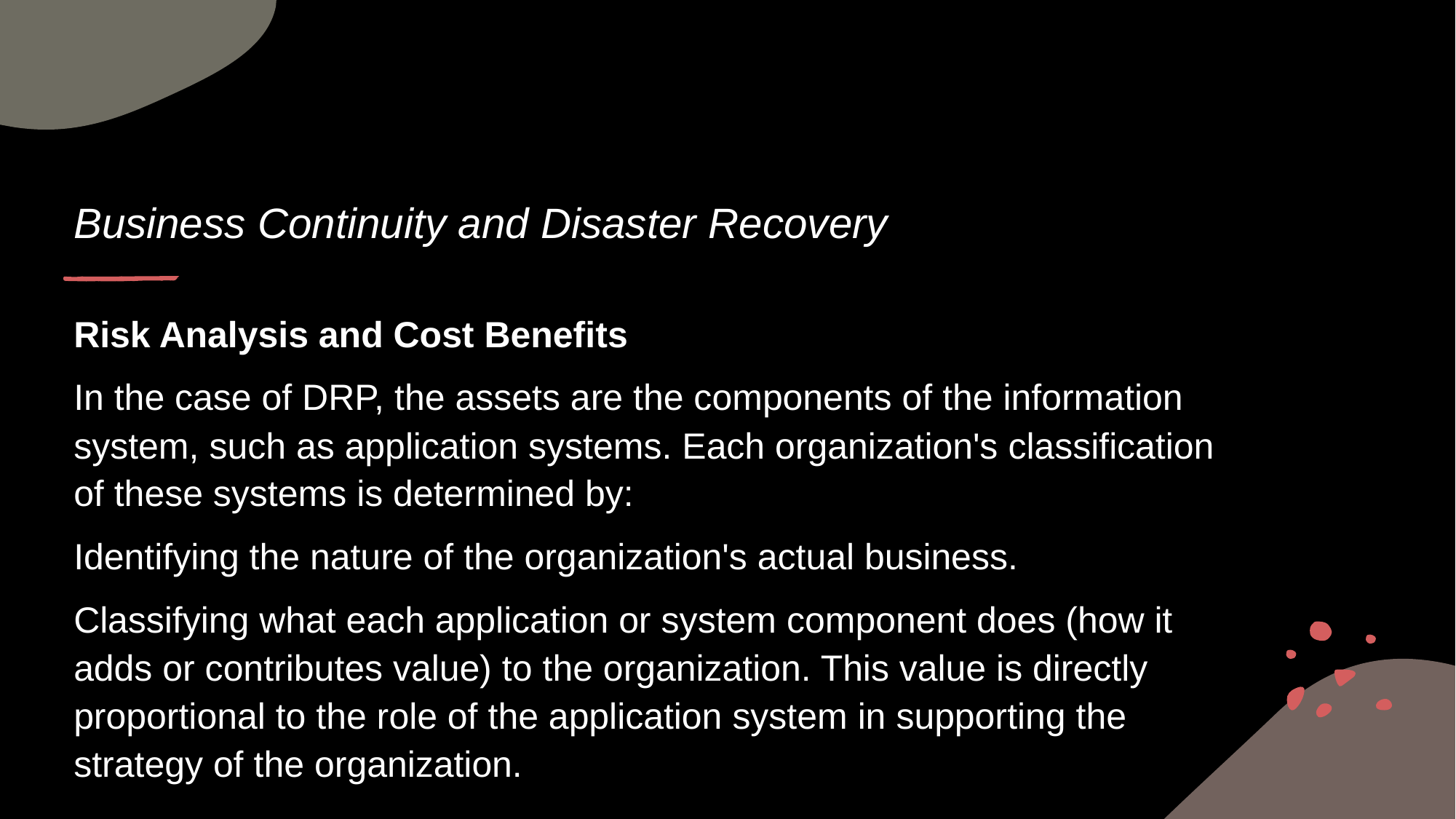

# Business Continuity and Disaster Recovery
Risk Analysis and Cost Benefits
In the case of DRP, the assets are the components of the information system, such as application systems. Each organization's classification of these systems is determined by:
Identifying the nature of the organization's actual business.
Classifying what each application or system component does (how it adds or contributes value) to the organization. This value is directly proportional to the role of the application system in supporting the strategy of the organization.